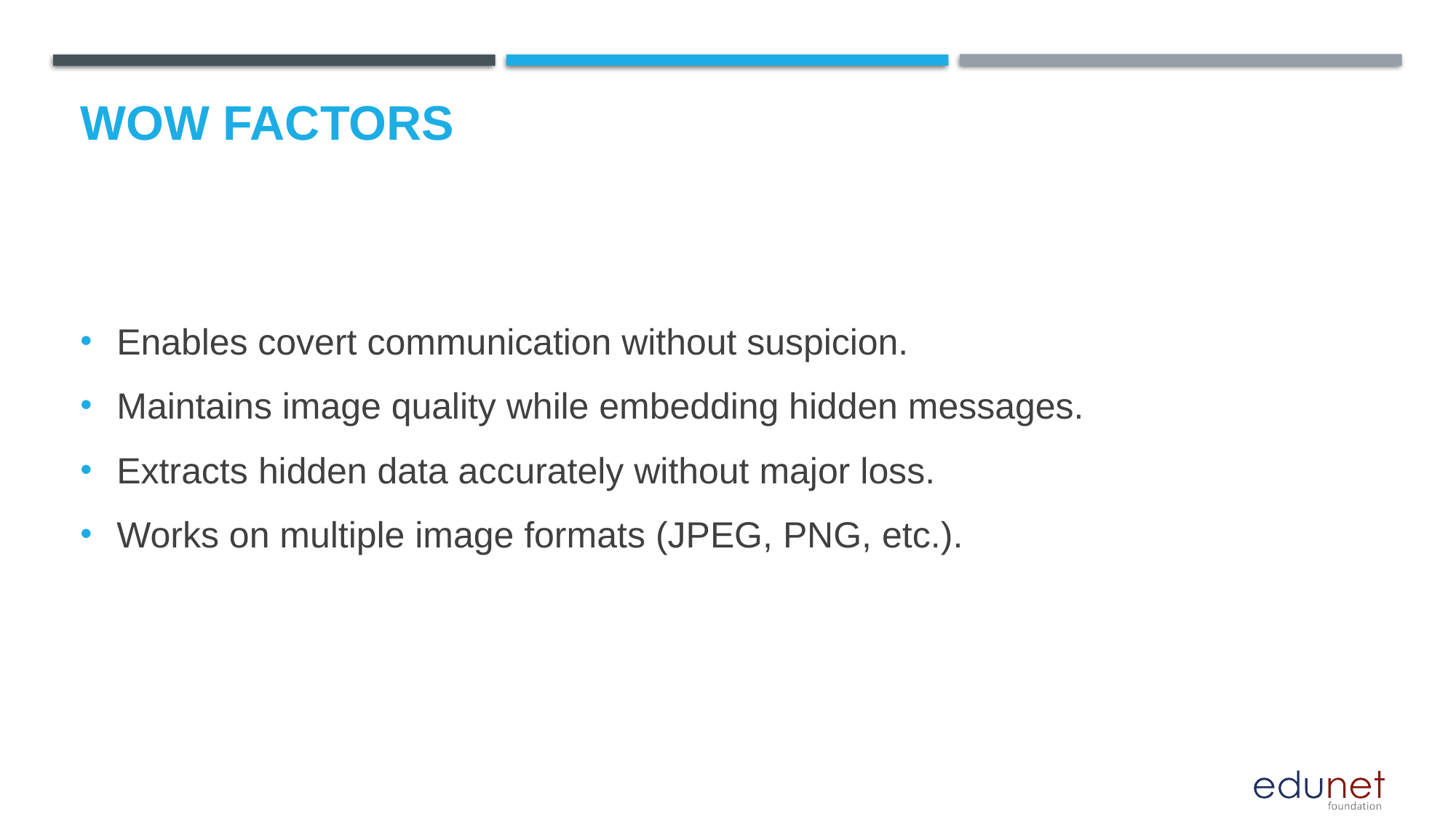

# Wow factors
Enables covert communication without suspicion.
Maintains image quality while embedding hidden messages.
Extracts hidden data accurately without major loss.
Works on multiple image formats (JPEG, PNG, etc.).